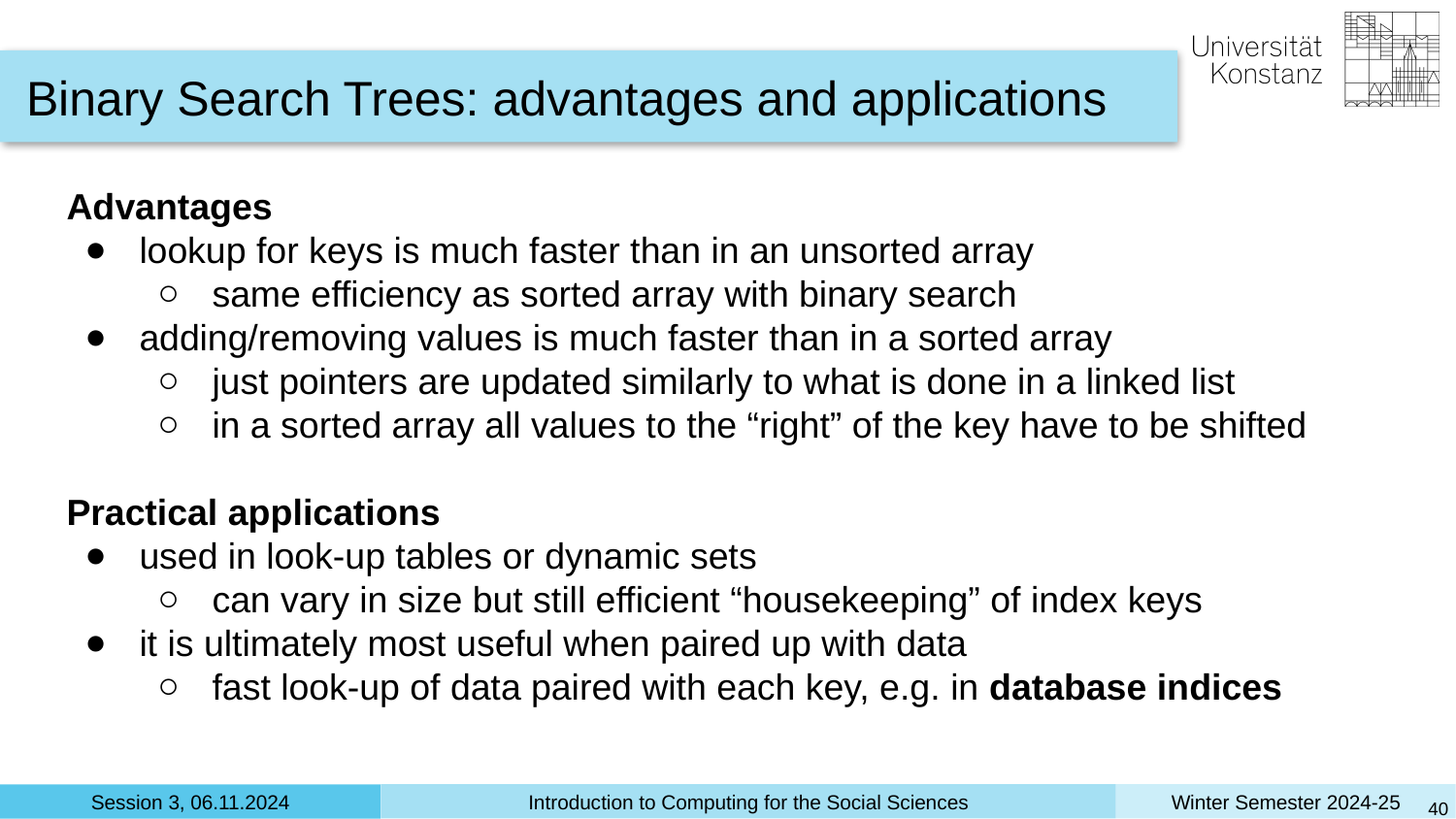

Binary Search Trees: advantages and applications
Advantages
lookup for keys is much faster than in an unsorted array
same efficiency as sorted array with binary search
adding/removing values is much faster than in a sorted array
just pointers are updated similarly to what is done in a linked list
in a sorted array all values to the “right” of the key have to be shifted

Practical applications
used in look-up tables or dynamic sets
can vary in size but still efficient “housekeeping” of index keys
it is ultimately most useful when paired up with data
fast look-up of data paired with each key, e.g. in database indices
40

Binary Search Trees
40